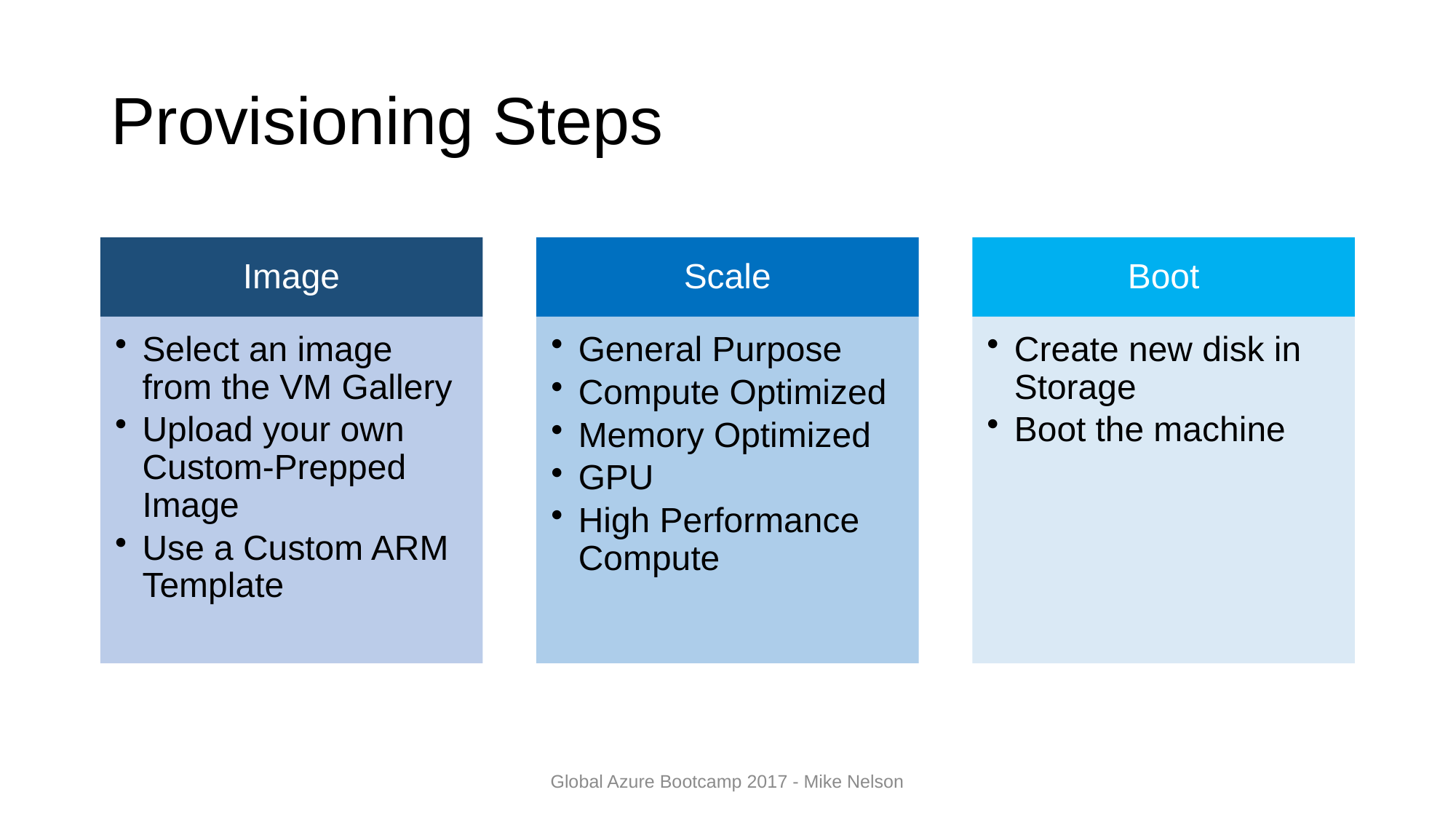

# Provisioning Steps
Image
Select an image from the VM Gallery
Upload your own Custom-Prepped Image
Use a Custom ARM Template
Scale
General Purpose
Compute Optimized
Memory Optimized
GPU
High Performance Compute
Boot
Create new disk in Storage
Boot the machine
Global Azure Bootcamp 2017 - Mike Nelson